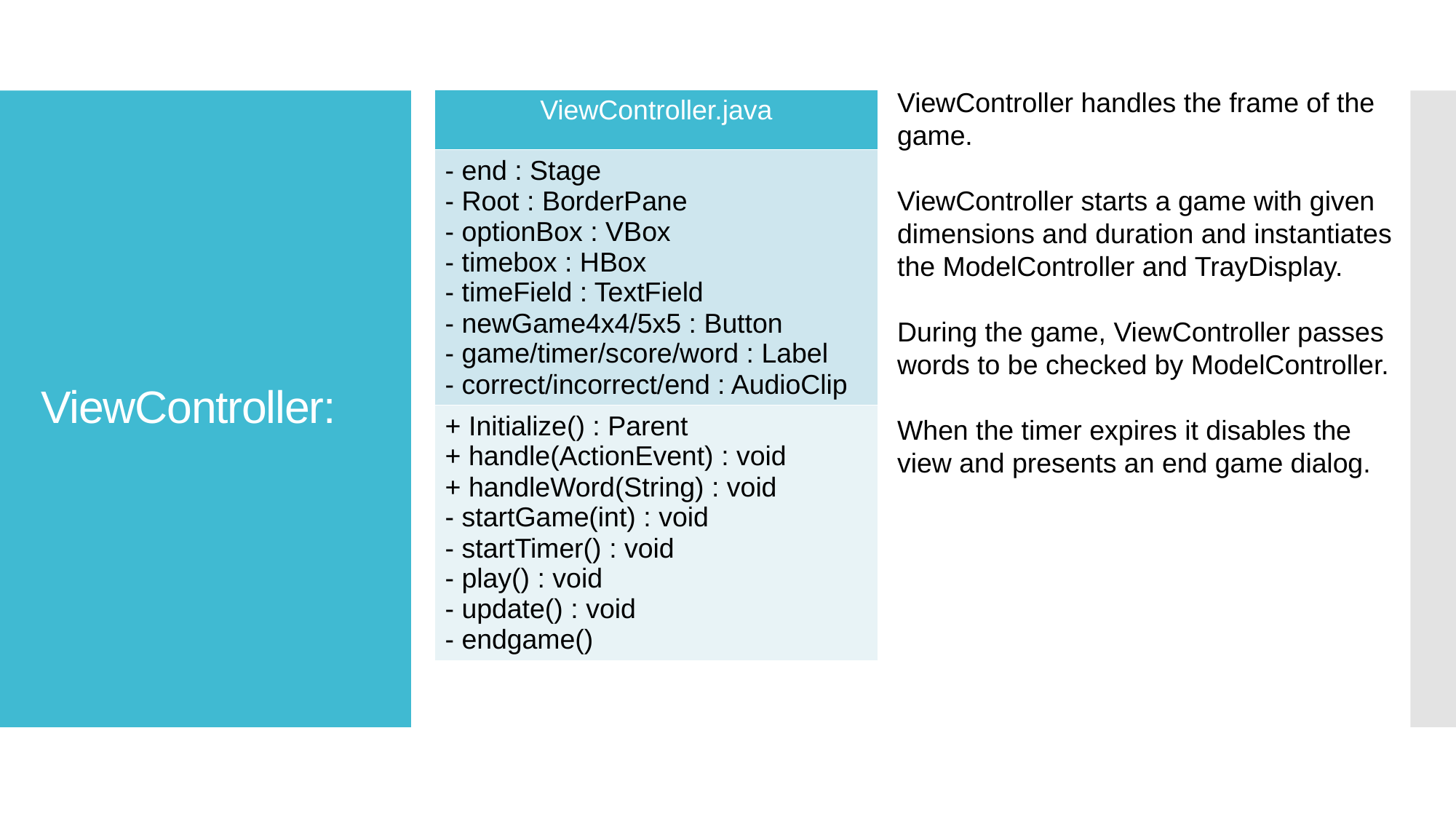

ViewController handles the frame of the game.

ViewController starts a game with given dimensions and duration and instantiates the ModelController and TrayDisplay.

During the game, ViewController passes words to be checked by ModelController.

When the timer expires it disables the view and presents an end game dialog.
| ViewController.java |
| --- |
| - end : Stage - Root : BorderPane - optionBox : VBox - timebox : HBox - timeField : TextField - newGame4x4/5x5 : Button - game/timer/score/word : Label - correct/incorrect/end : AudioClip |
| + Initialize() : Parent + handle(ActionEvent) : void + handleWord(String) : void - startGame(int) : void - startTimer() : void - play() : void - update() : void - endgame() |
# ViewController: